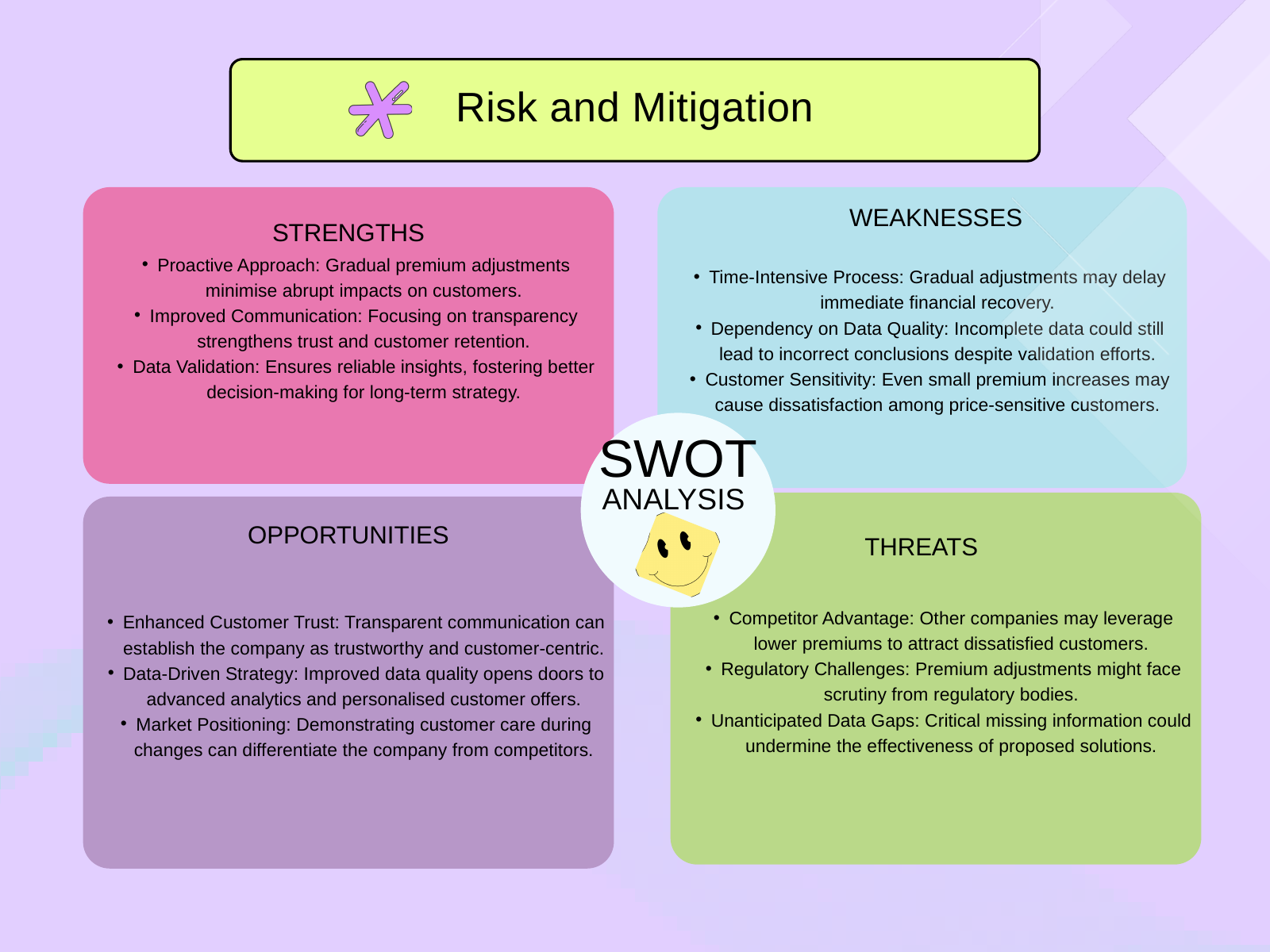

Risk and Mitigation

Proactive Approach: Gradual premium adjustments minimise abrupt impacts on customers.
Improved Communication: Focusing on transparency strengthens trust and customer retention.
Data Validation: Ensures reliable insights, fostering better decision-making for long-term strategy.

Time-Intensive Process: Gradual adjustments may delay immediate financial recovery.
Dependency on Data Quality: Incomplete data could still lead to incorrect conclusions despite validation efforts.
Customer Sensitivity: Even small premium increases may cause dissatisfaction among price-sensitive customers.

WEAKNESSES
STRENGTHS

SWOT
ANALYSIS

Competitor Advantage: Other companies may leverage lower premiums to attract dissatisfied customers.
Regulatory Challenges: Premium adjustments might face scrutiny from regulatory bodies.
Unanticipated Data Gaps: Critical missing information could undermine the effectiveness of proposed solutions.

Enhanced Customer Trust: Transparent communication can establish the company as trustworthy and customer-centric.
Data-Driven Strategy: Improved data quality opens doors to advanced analytics and personalised customer offers.
Market Positioning: Demonstrating customer care during changes can differentiate the company from competitors.

OPPORTUNITIES

THREATS